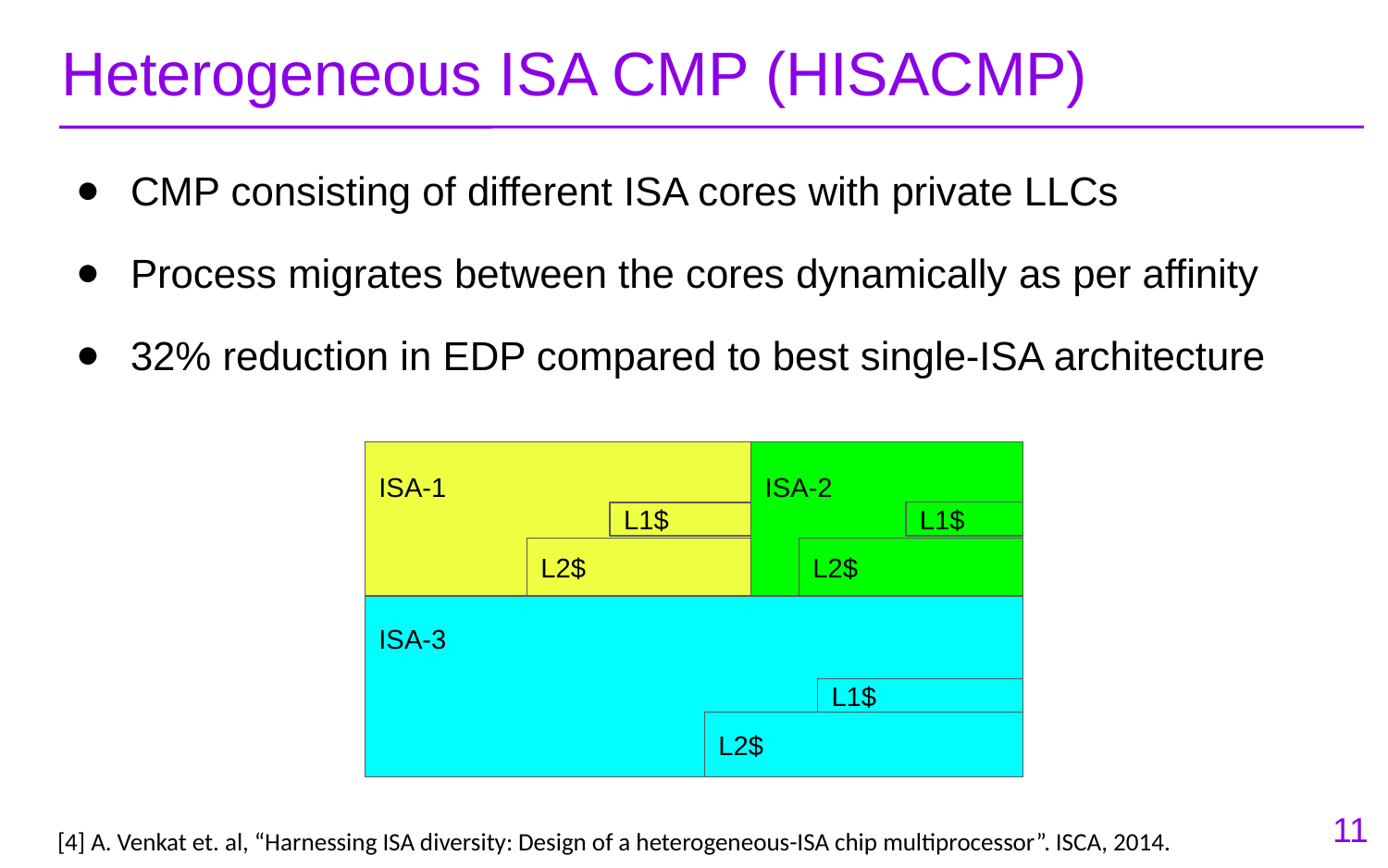

# Heterogeneous ISA CMP (HISACMP)
CMP consisting of different ISA cores with private LLCs

Process migrates between the cores dynamically as per affinity

32% reduction in EDP compared to best single-ISA architecture
ISA-1

ISA-2

L1$
L1$
L2$
L2$
ISA-3

L1$
L2$
11
[4] A. Venkat et. al, “Harnessing ISA diversity: Design of a heterogeneous-ISA chip multiprocessor”. ISCA, 2014.